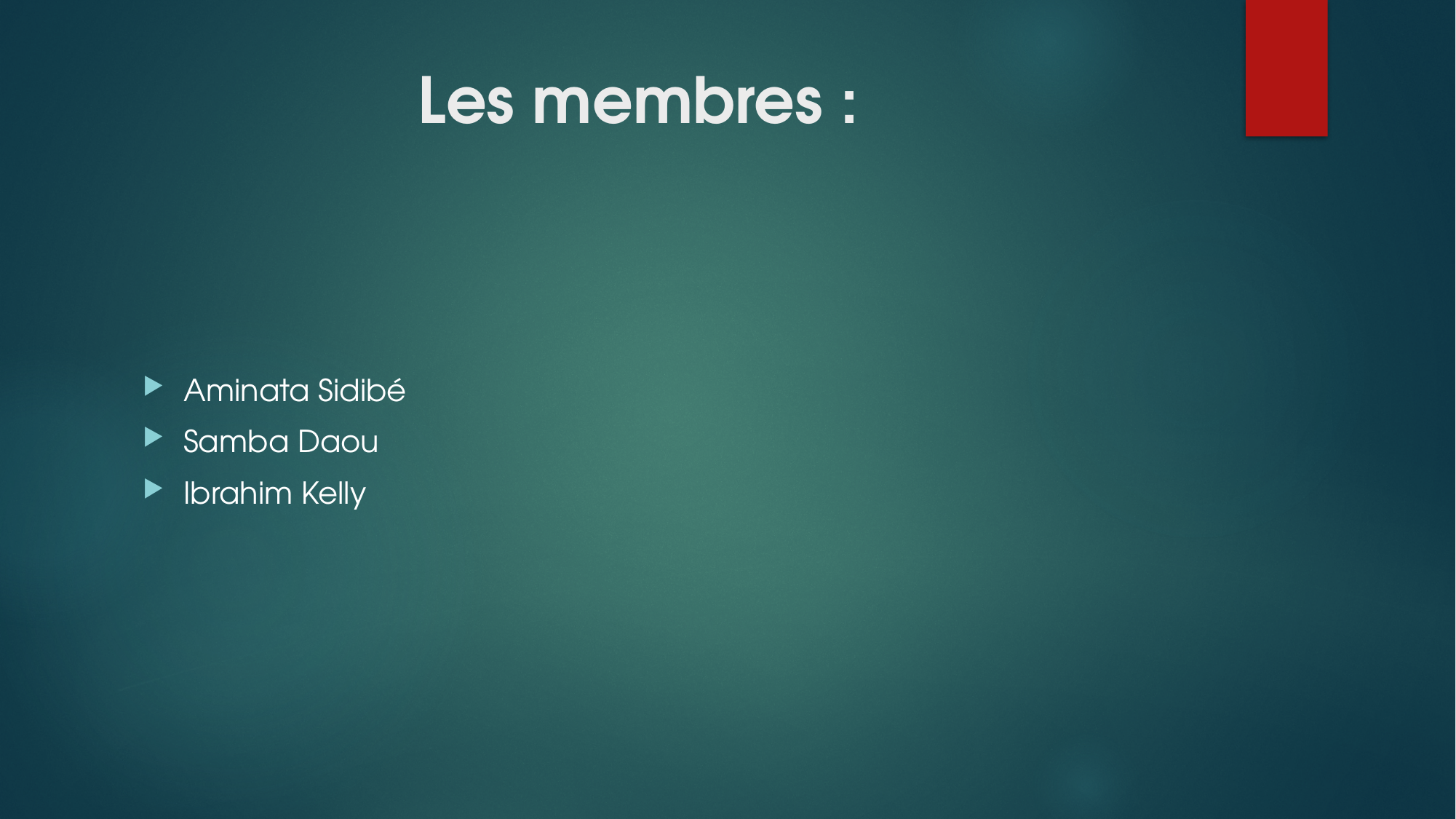

# Les membres :
Aminata Sidibé
Samba Daou
Ibrahim Kelly